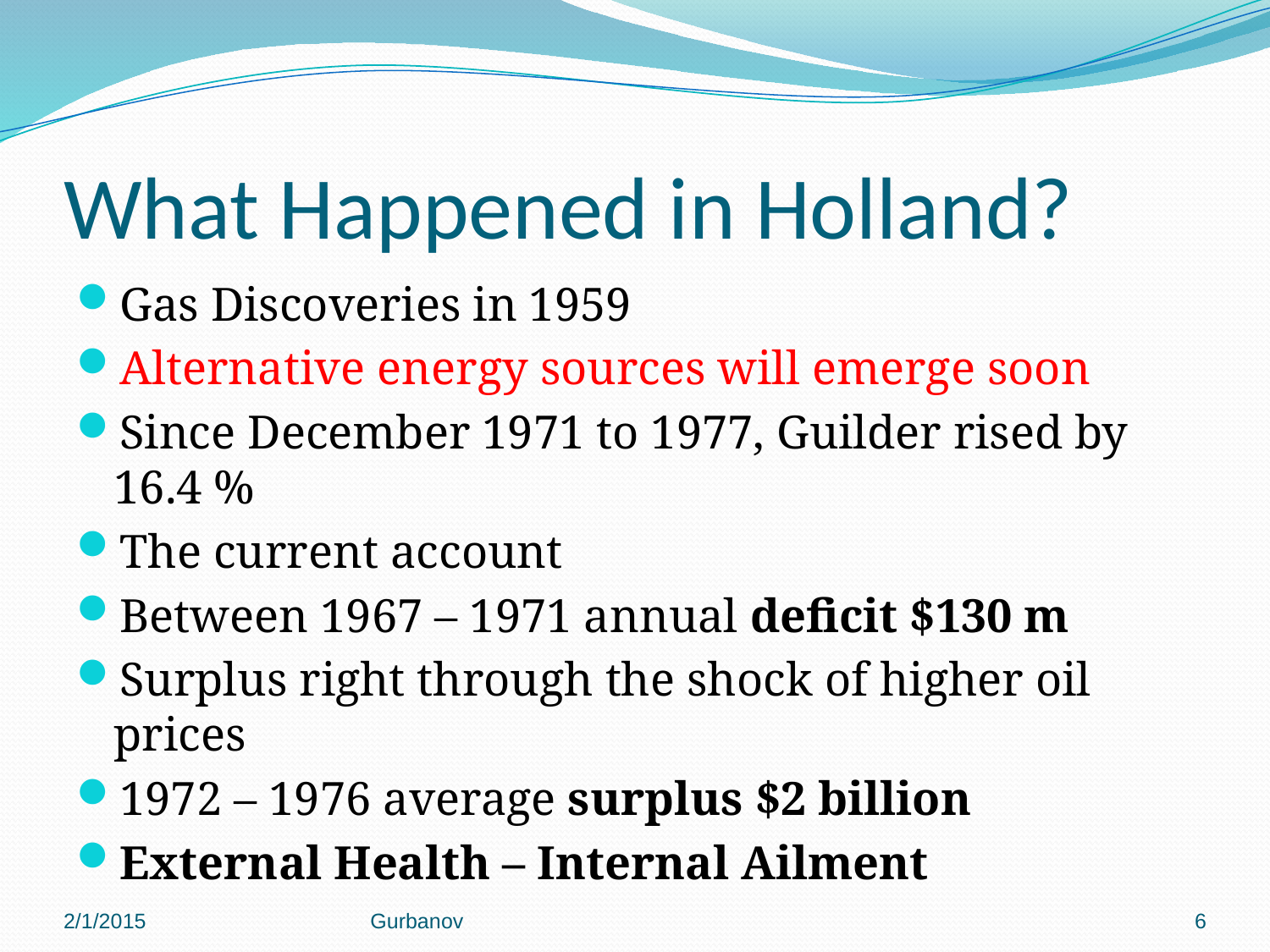

# What Happened in Holland?
Gas Discoveries in 1959
Alternative energy sources will emerge soon
Since December 1971 to 1977, Guilder rised by 16.4 %
The current account
Between 1967 – 1971 annual deficit $130 m
Surplus right through the shock of higher oil prices
1972 – 1976 average surplus $2 billion
External Health – Internal Ailment
2/1/2015
Gurbanov
6